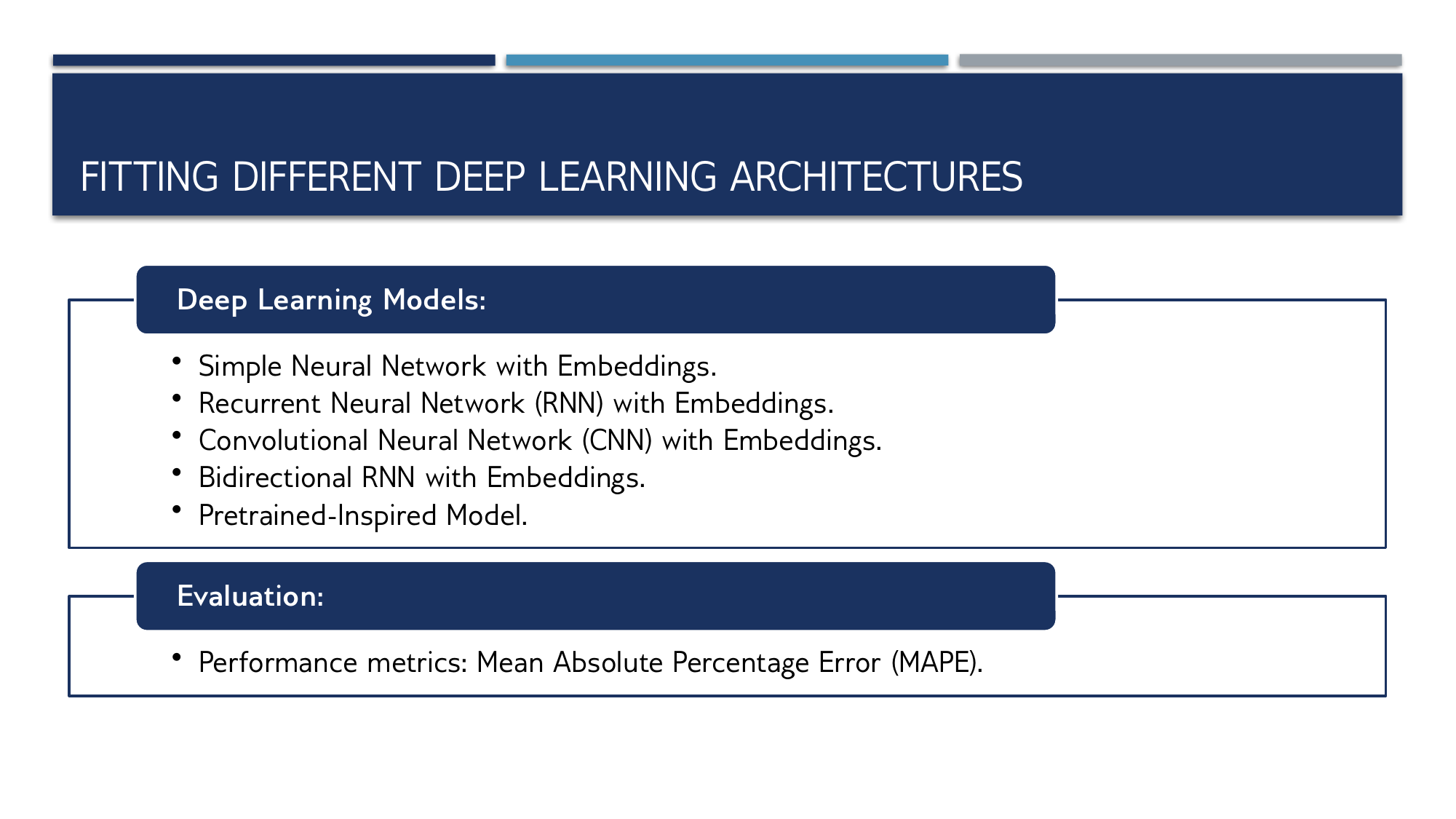

# Fitting Different Deep Learning Architectures
Simple Neural Network with Embeddings.
Recurrent Neural Network (RNN) with Embeddings.
Convolutional Neural Network (CNN) with Embeddings.
Bidirectional RNN with Embeddings.
Pretrained-Inspired Model.
Deep Learning Models:
Performance metrics: Mean Absolute Percentage Error (MAPE).
Evaluation: